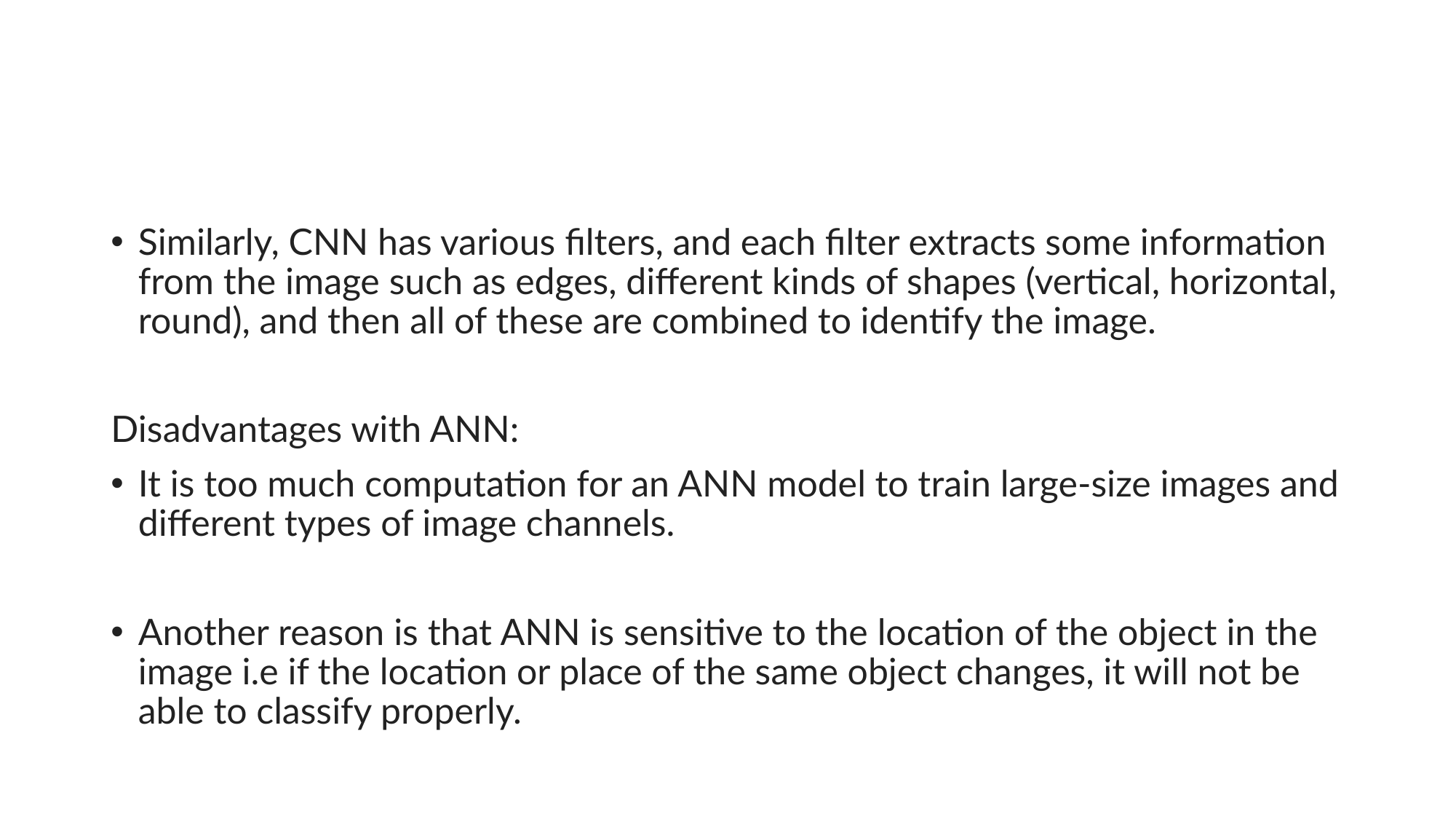

Similarly, CNN has various filters, and each filter extracts some information from the image such as edges, different kinds of shapes (vertical, horizontal, round), and then all of these are combined to identify the image.

Disadvantages with ANN:
It is too much computation for an ANN model to train large-size images and different types of image channels.

Another reason is that ANN is sensitive to the location of the object in the image i.e if the location or place of the same object changes, it will not be able to classify properly.